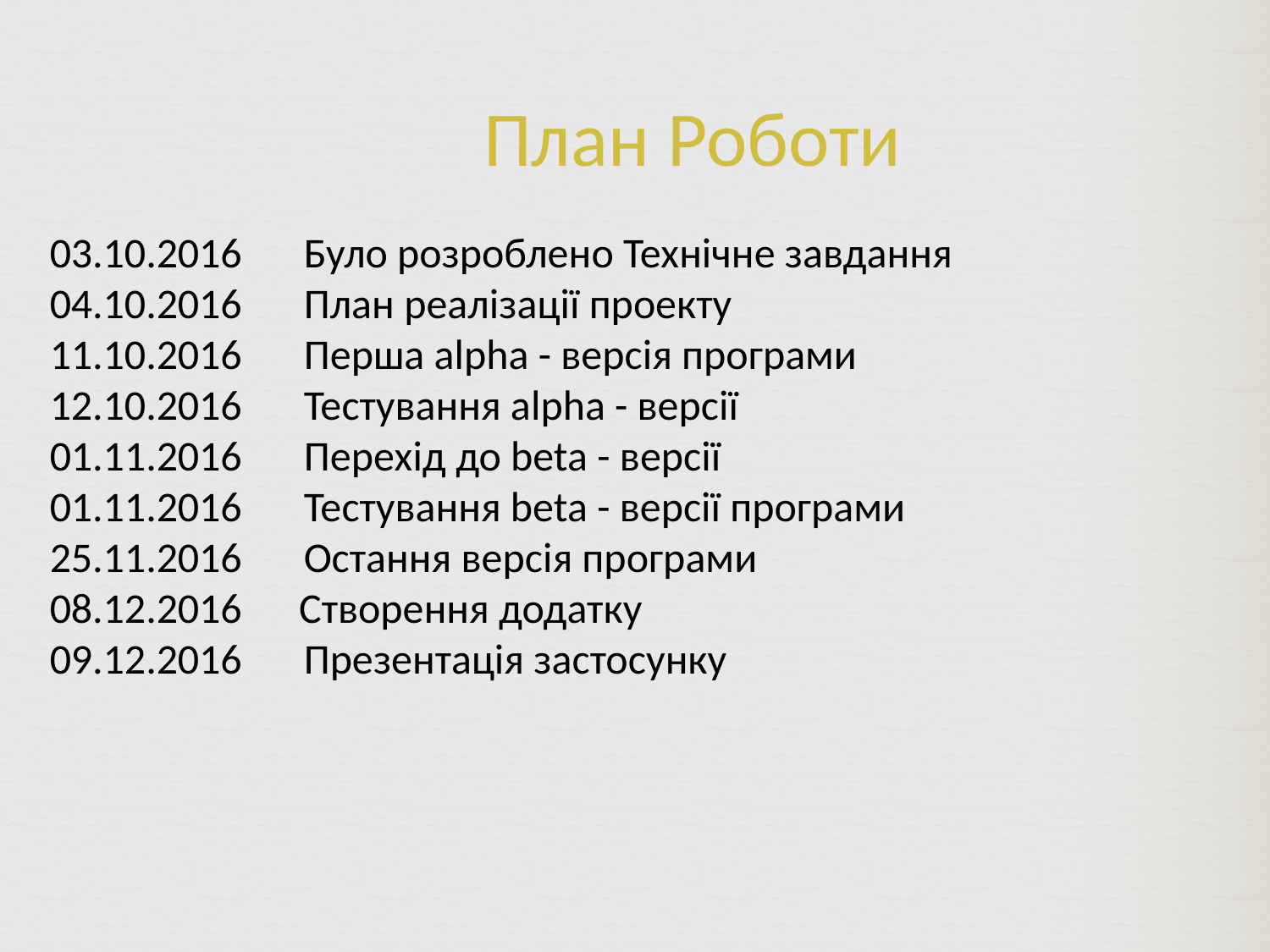

План Роботи

03.10.2016	Було розроблено Технiчне завдання
04.10.2016	План реалiзації проекту
11.10.2016	Перша alpha - версія програми
12.10.2016	Тестування alpha - версії
01.11.2016	Перехід до beta - версії
01.11.2016	Тестування beta - версії програми
25.11.2016	Остання версія програми
08.12.2016      Створення додатку
09.12.2016	Презентація застосунку